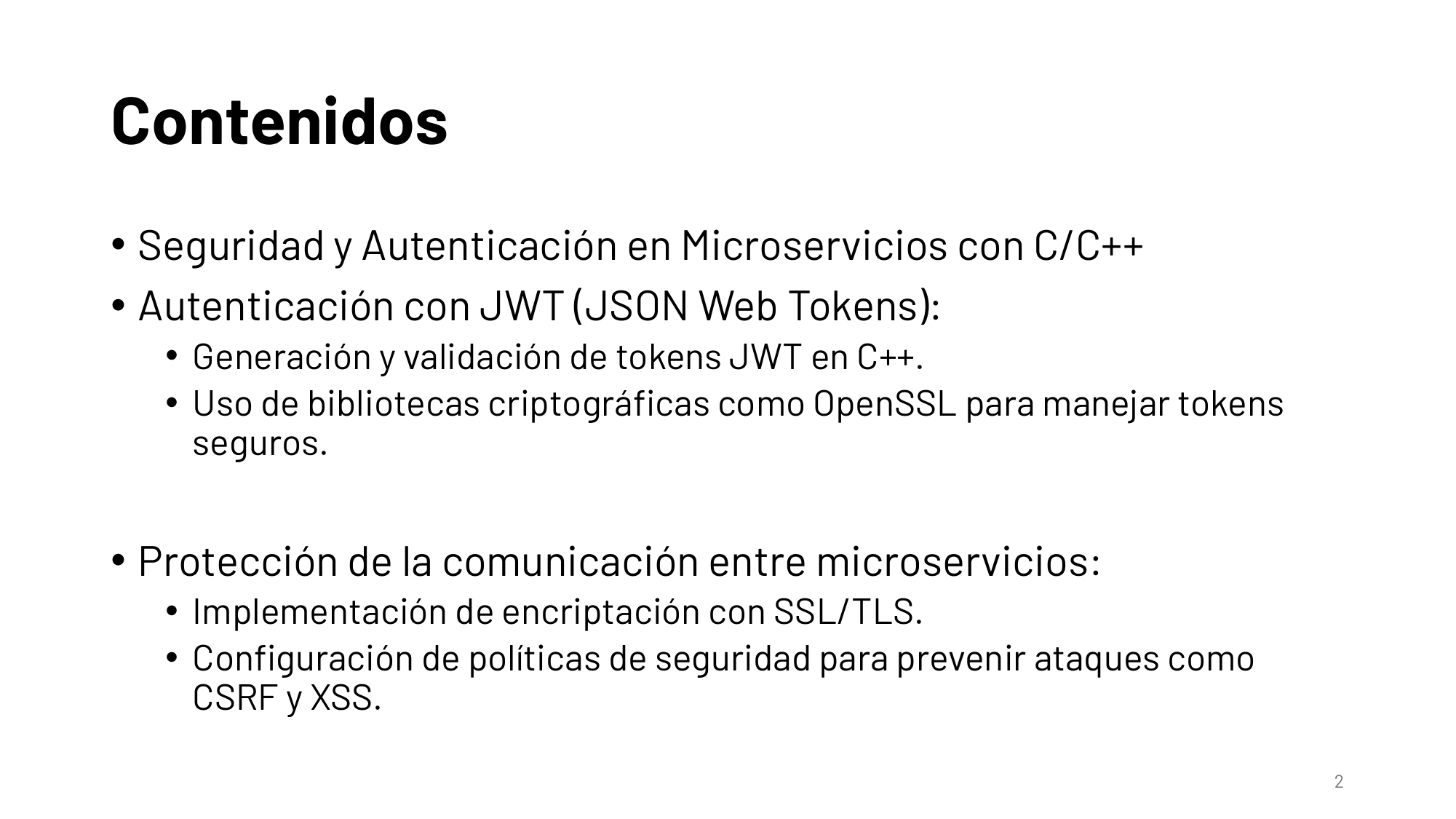

# Contenidos
Seguridad y Autenticación en Microservicios con C/C++
Autenticación con JWT (JSON Web Tokens):
Generación y validación de tokens JWT en C++.
Uso de bibliotecas criptográficas como OpenSSL para manejar tokens seguros.

Protección de la comunicación entre microservicios:
Implementación de encriptación con SSL/TLS.
Configuración de políticas de seguridad para prevenir ataques como CSRF y XSS.
2